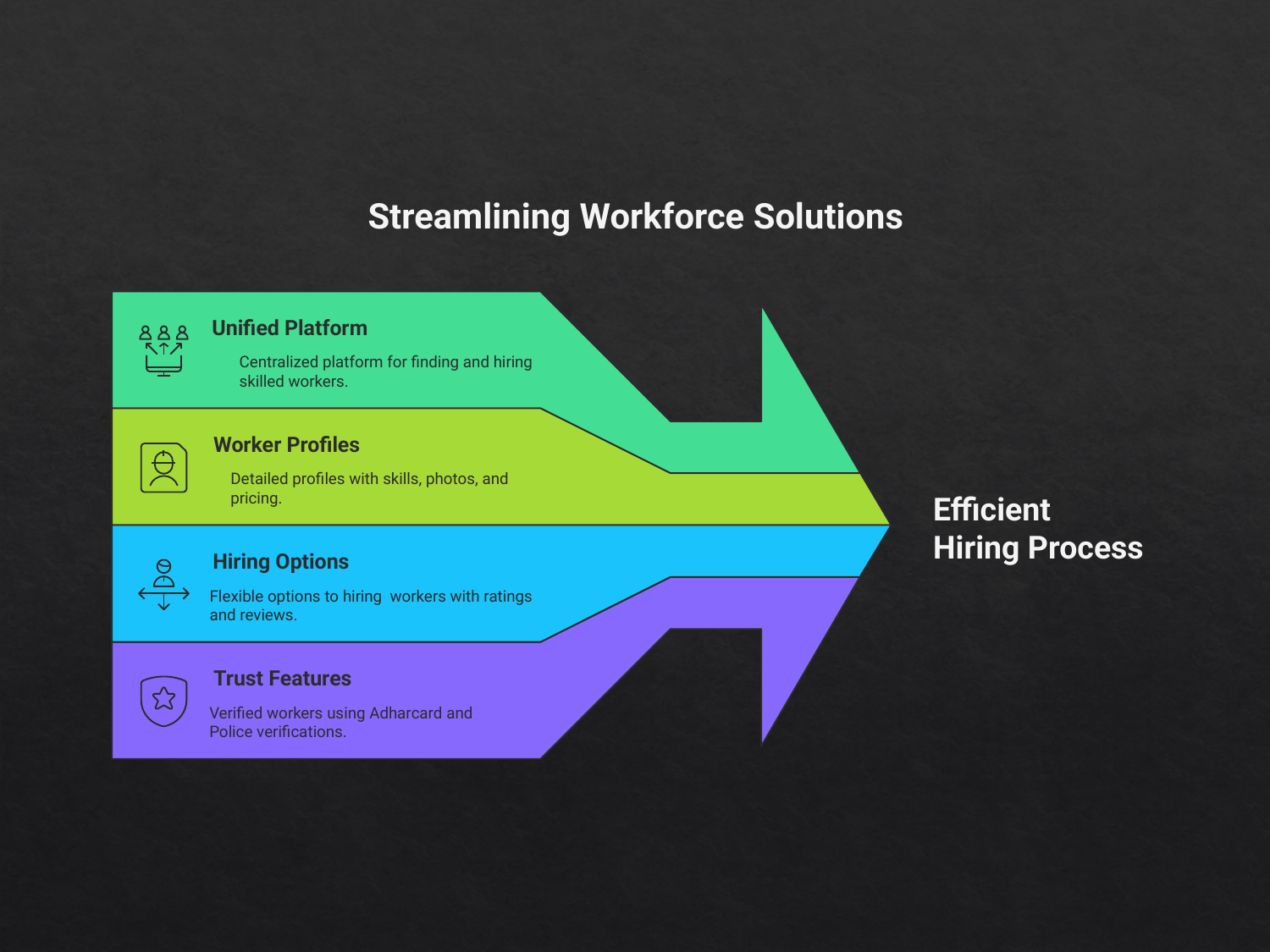

Streamlining Workforce Solutions

Unified Platform

Centralized platform for finding and hiring
skilled workers.

Worker Profiles

Detailed profiles with skills, photos, and
pricing.
Efficient
Hiring Process

Hiring Options

Flexible options to hiring  workers with ratings
and reviews.
Trust Features

Verified workers using Adharcard and
Police verifications.